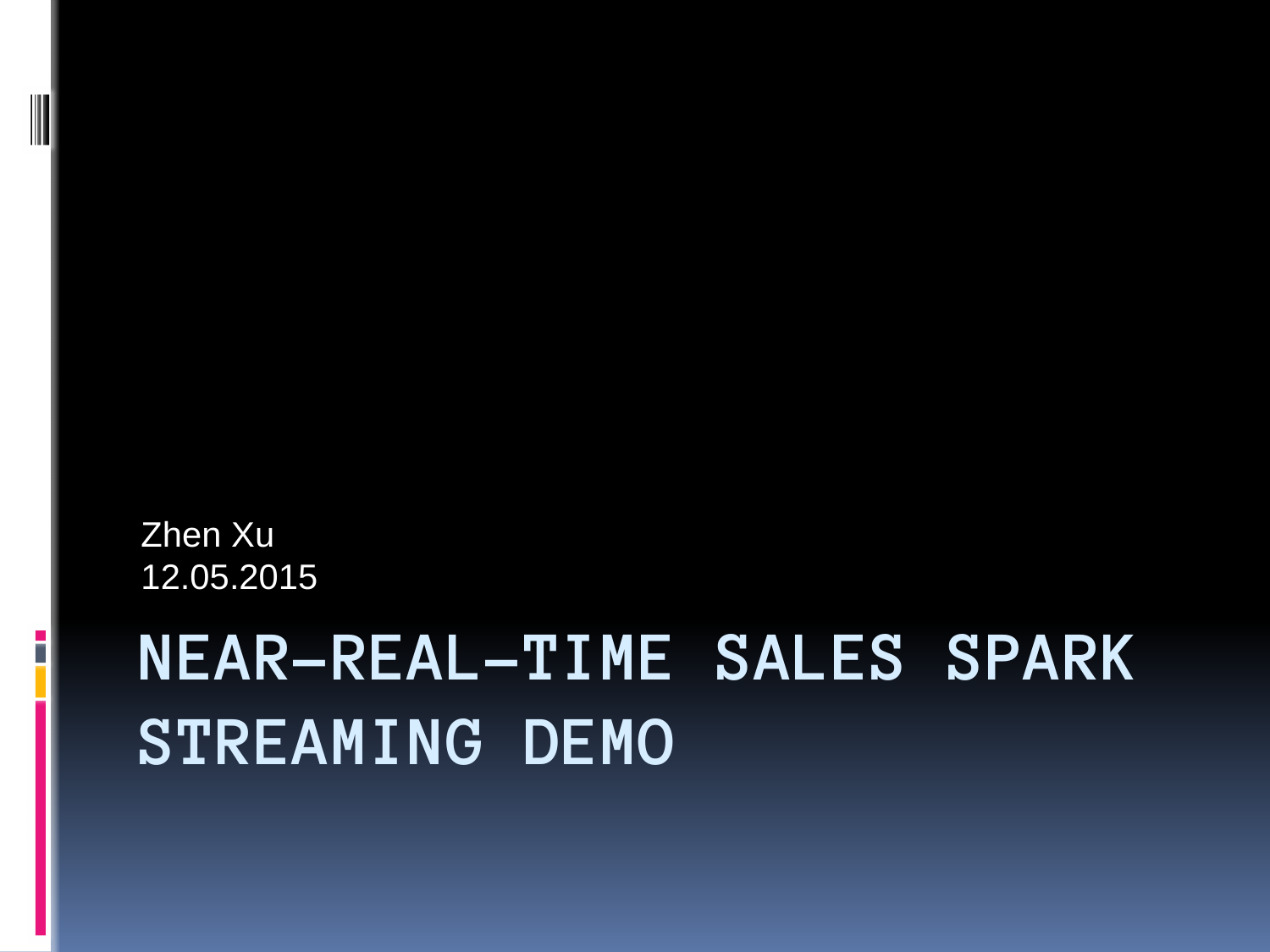

Zhen Xu
12.05.2015
# near-real-time sales Spark Streaming demo